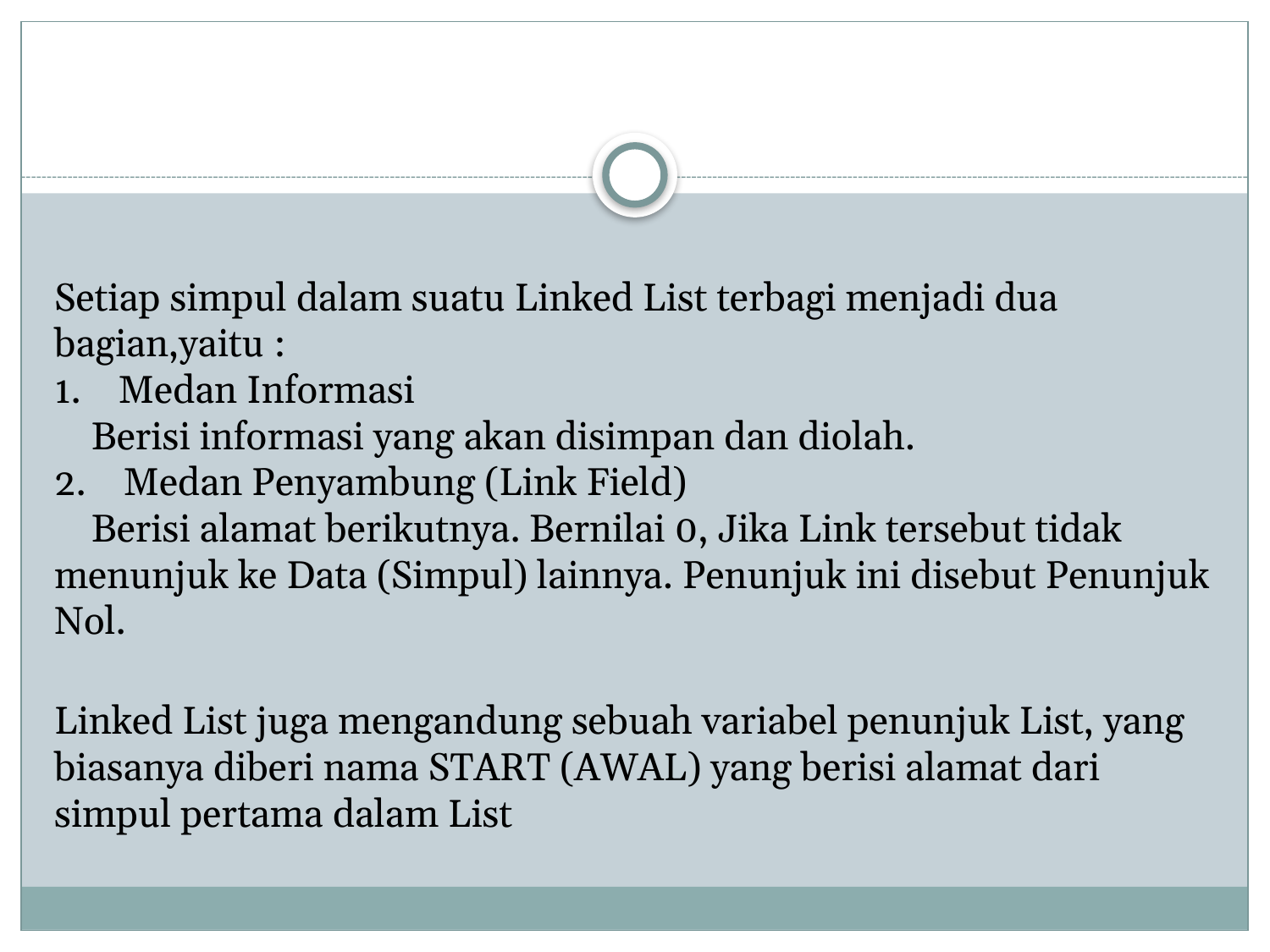

Setiap simpul dalam suatu Linked List terbagi menjadi dua bagian,yaitu :
1.    Medan Informasi
    Berisi informasi yang akan disimpan dan diolah.
2.    Medan Penyambung (Link Field)
    Berisi alamat berikutnya. Bernilai 0, Jika Link tersebut tidak menunjuk ke Data (Simpul) lainnya. Penunjuk ini disebut Penunjuk Nol.
Linked List juga mengandung sebuah variabel penunjuk List, yang biasanya diberi nama START (AWAL) yang berisi alamat dari simpul pertama dalam List